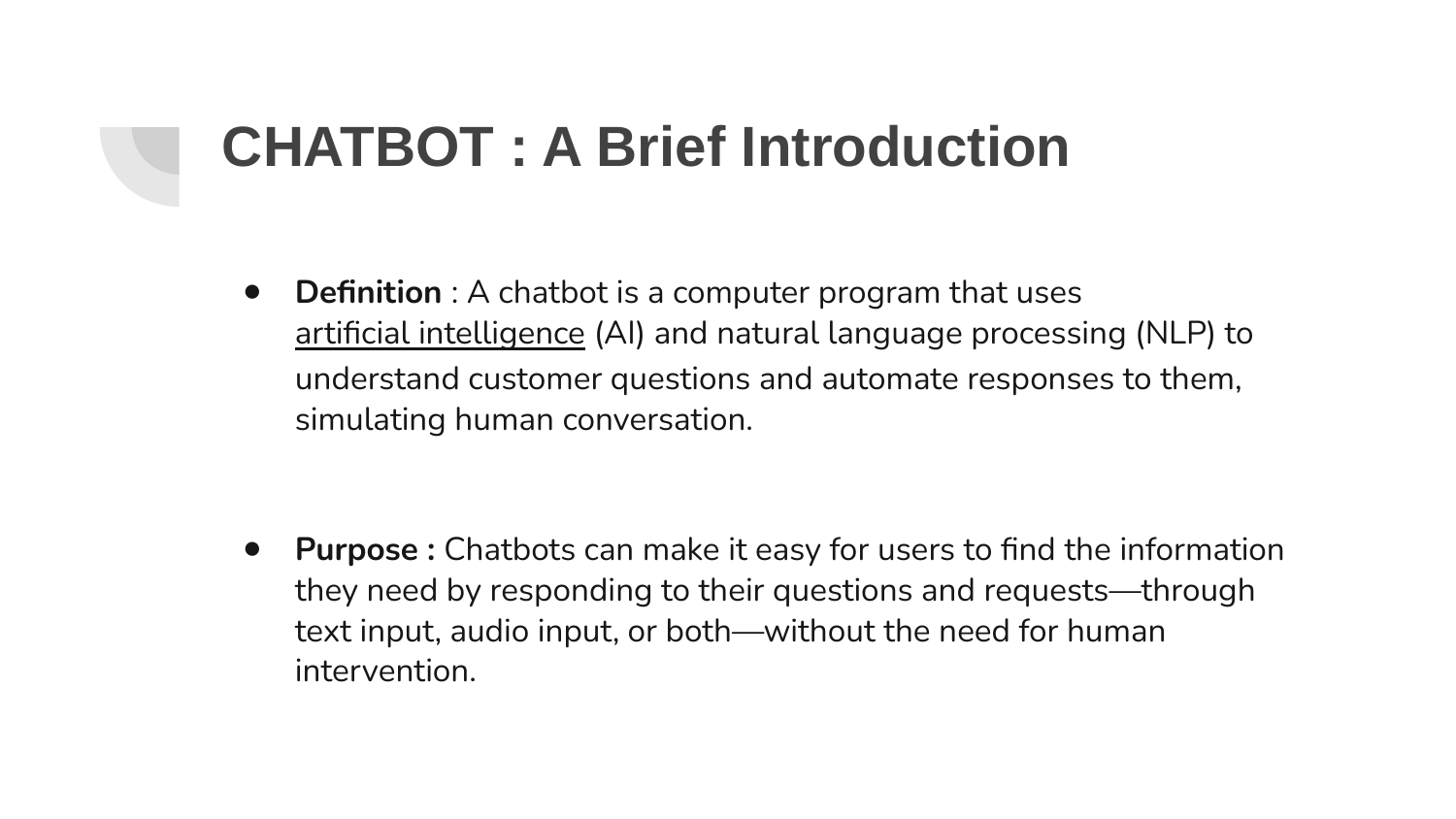

# CHATBOT : A Brief Introduction
Definition : A chatbot is a computer program that uses artificial intelligence (AI) and natural language processing (NLP) to understand customer questions and automate responses to them, simulating human conversation.

Purpose : Chatbots can make it easy for users to find the information they need by responding to their questions and requests—through text input, audio input, or both—without the need for human intervention.